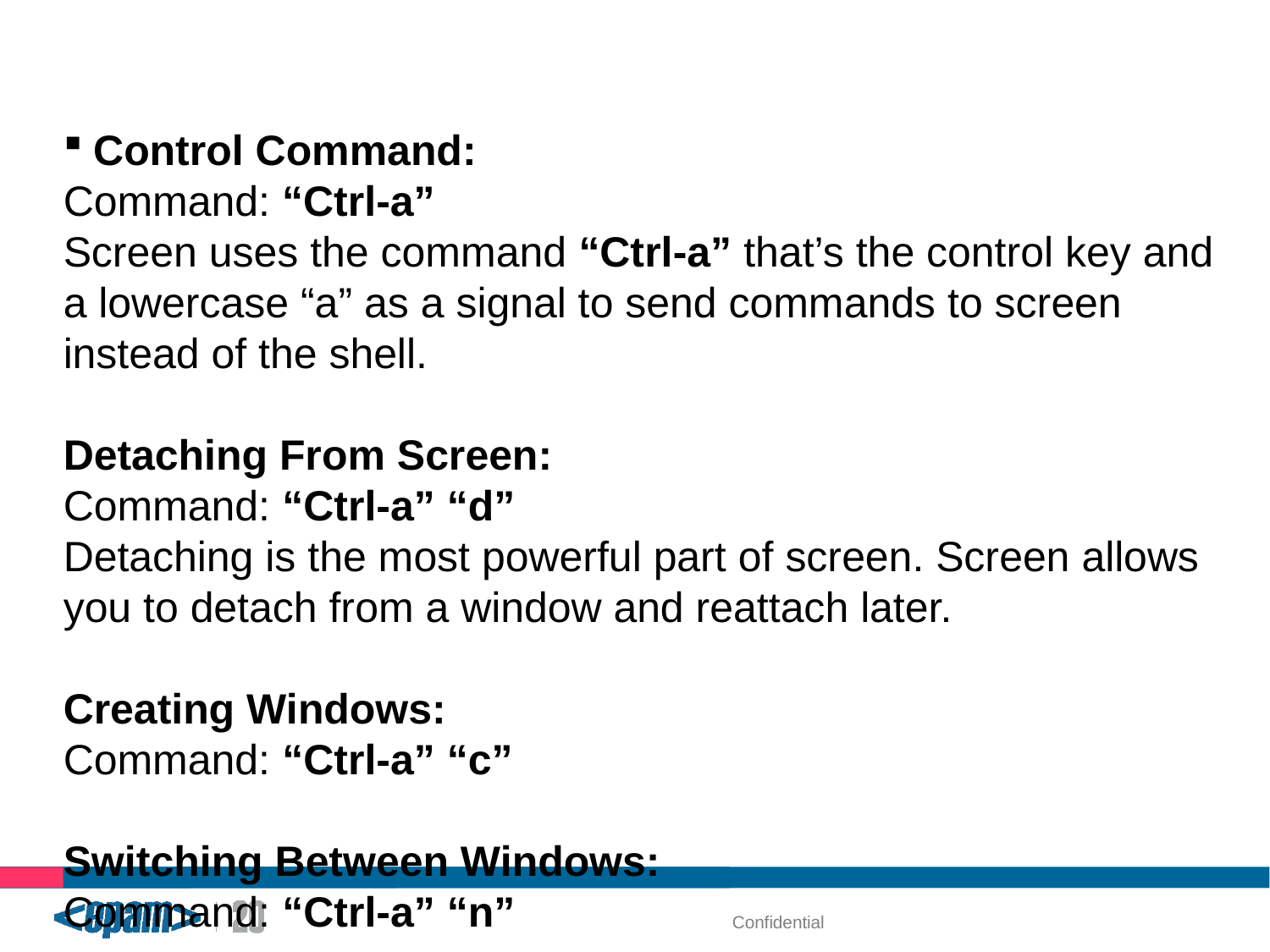

Command: screen
Control Command:
Command: “Ctrl-a”
Screen uses the command “Ctrl-a” that’s the control key and a lowercase “a” as a signal to send commands to screen instead of the shell.

Detaching From Screen:
Command: “Ctrl-a” “d”
Detaching is the most powerful part of screen. Screen allows you to detach from a window and reattach later.

Creating Windows:
Command: “Ctrl-a” “c”

Switching Between Windows:
Command: “Ctrl-a” “n”

Help:
Command: “Ctrl-a” “?”

Confidential